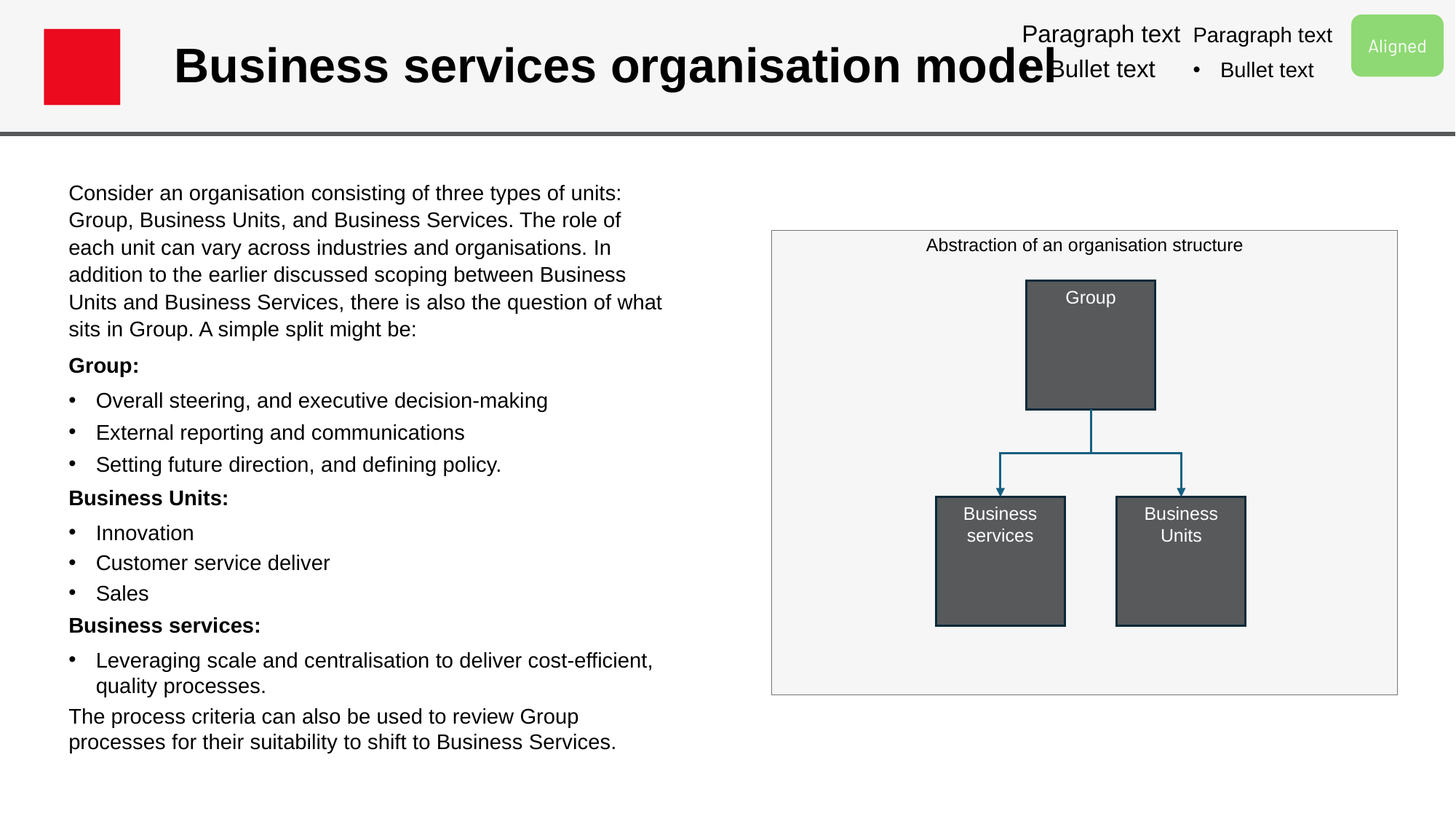

Paragraph text
Bullet text
Paragraph text
Bullet text
Aligned
# Business services organisation model

Consider an organisation consisting of three types of units: Group, Business Units, and Business Services. The role of each unit can vary across industries and organisations. In addition to the earlier discussed scoping between Business Units and Business Services, there is also the question of what sits in Group. A simple split might be:
Group:
Overall steering, and executive decision-making
External reporting and communications
Setting future direction, and defining policy.
Business Units:
Innovation
Customer service deliver
Sales
Business services:
Leveraging scale and centralisation to deliver cost-efficient, quality processes.
The process criteria can also be used to review Group processes for their suitability to shift to Business Services.
Abstraction of an organisation structure
Group
Business Units
Business services